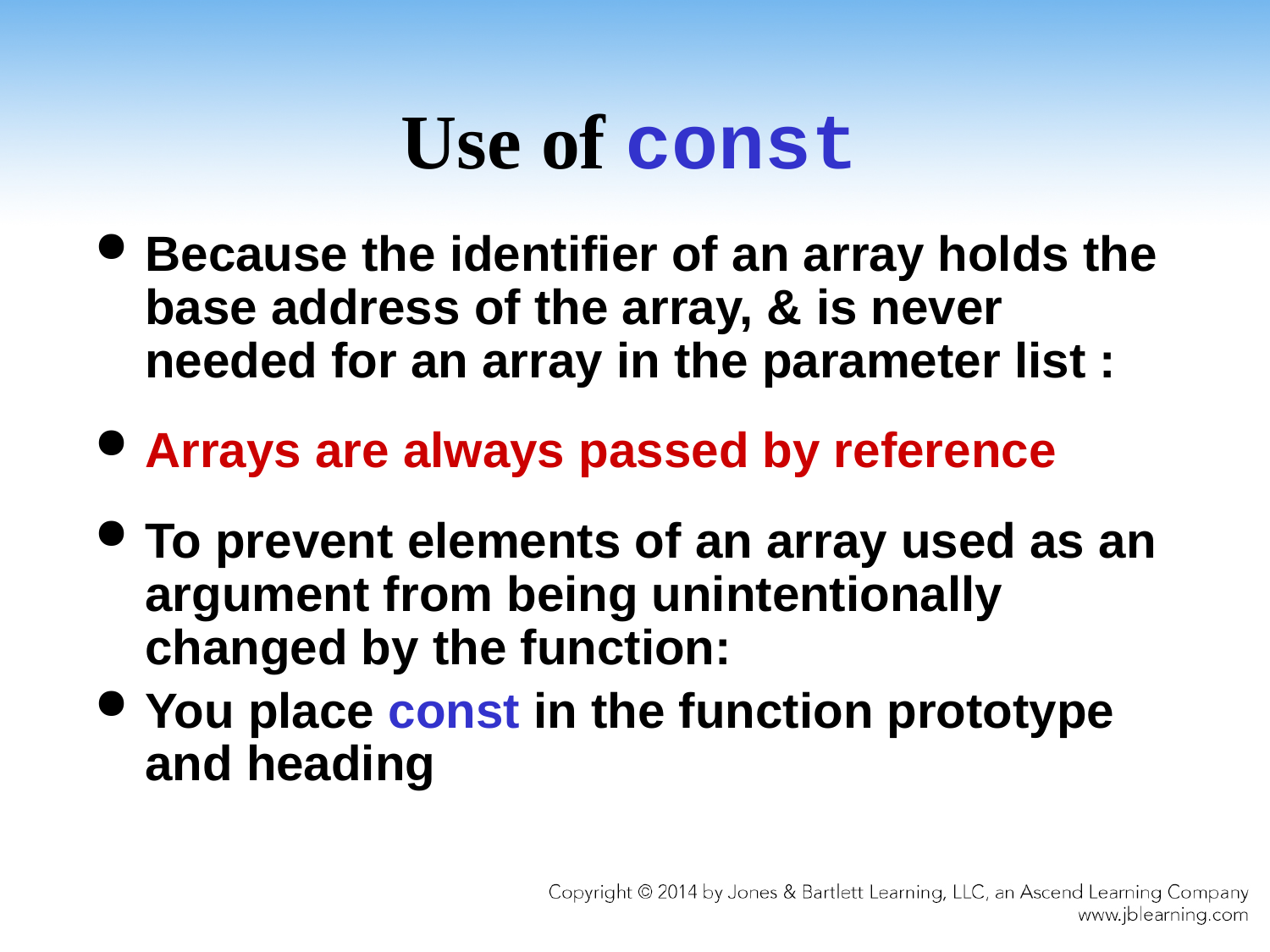

# Use of const
Because the identifier of an array holds the base address of the array, & is never needed for an array in the parameter list :

Arrays are always passed by reference

To prevent elements of an array used as an argument from being unintentionally changed by the function:
You place const in the function prototype and heading